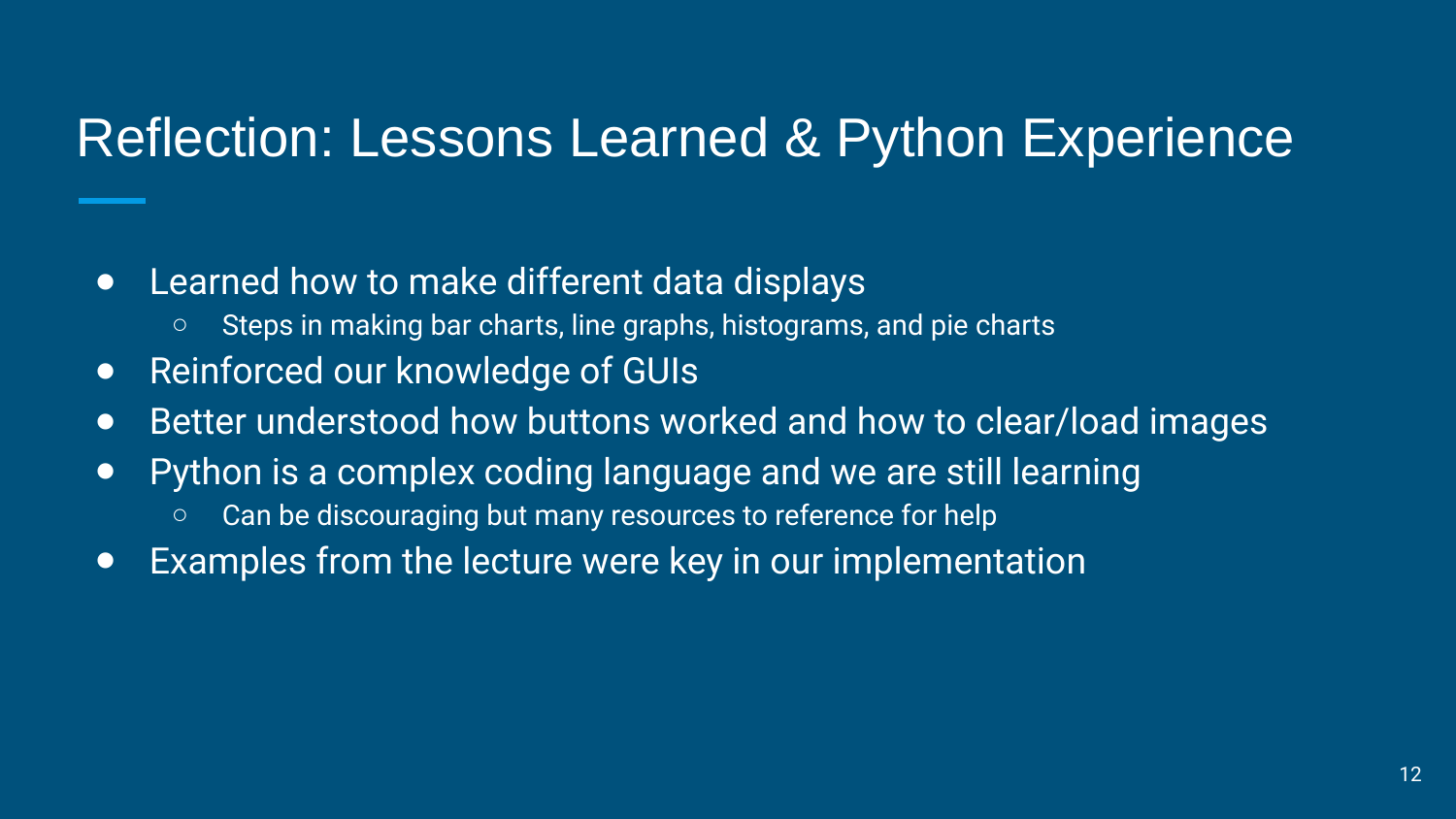

# Reflection: Lessons Learned & Python Experience
Learned how to make different data displays
Steps in making bar charts, line graphs, histograms, and pie charts
Reinforced our knowledge of GUIs
Better understood how buttons worked and how to clear/load images
Python is a complex coding language and we are still learning
Can be discouraging but many resources to reference for help
Examples from the lecture were key in our implementation
12